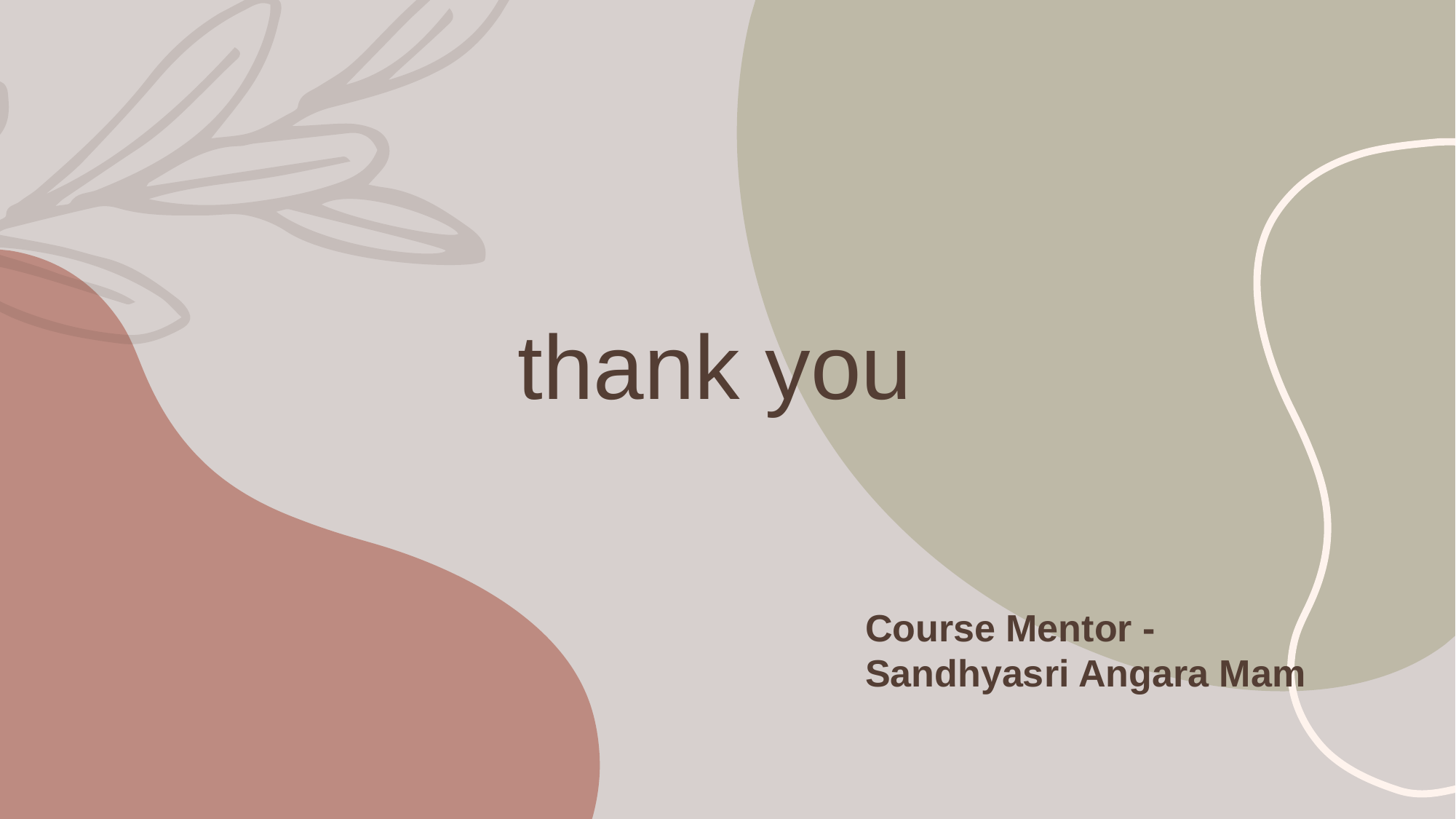

# thank you
Course Mentor -
Sandhyasri Angara Mam